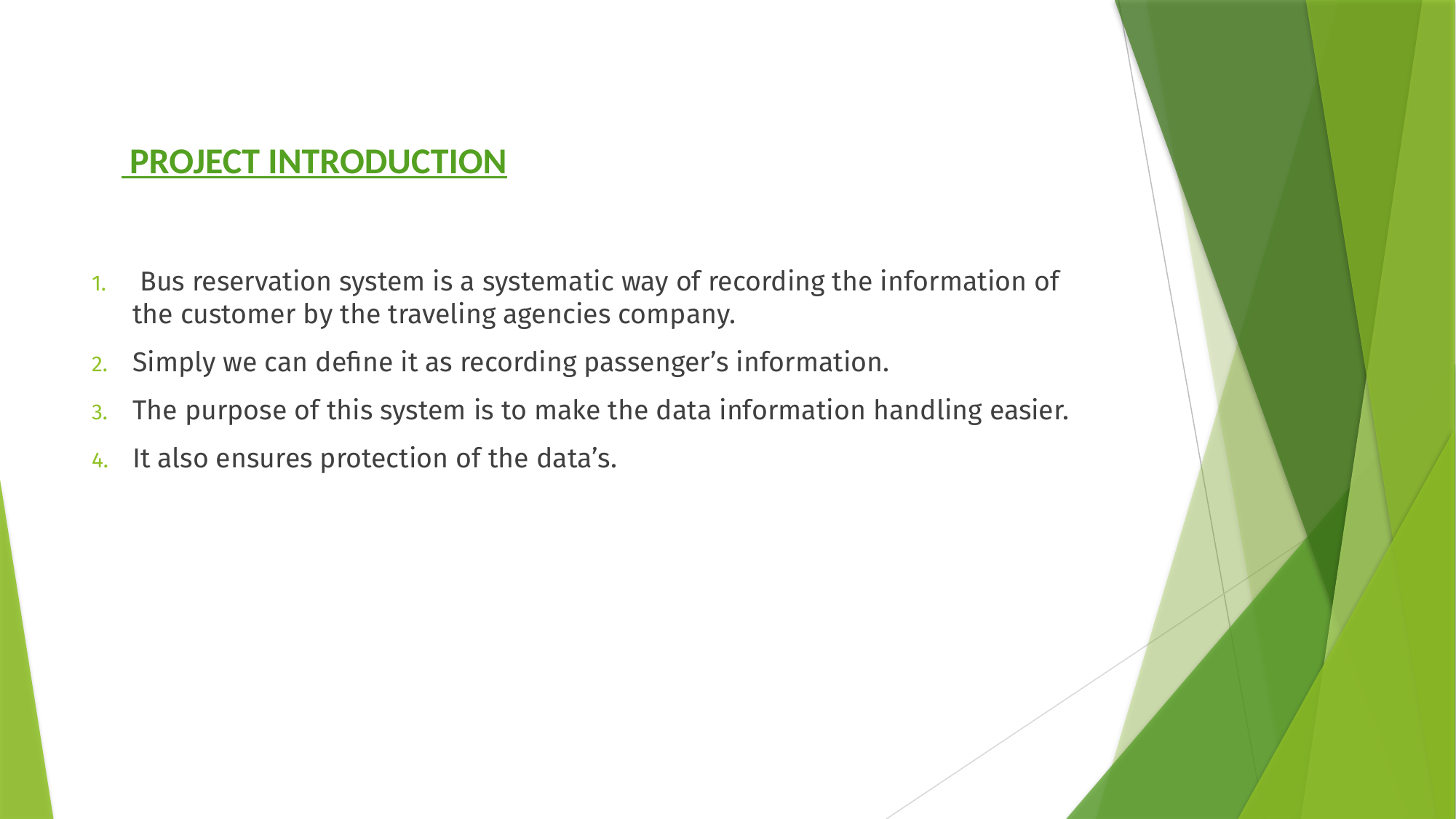

PROJECT INTRODUCTION

 Bus reservation system is a systematic way of recording the information of the customer by the traveling agencies company.
Simply we can define it as recording passenger’s information.
The purpose of this system is to make the data information handling easier.
It also ensures protection of the data’s.